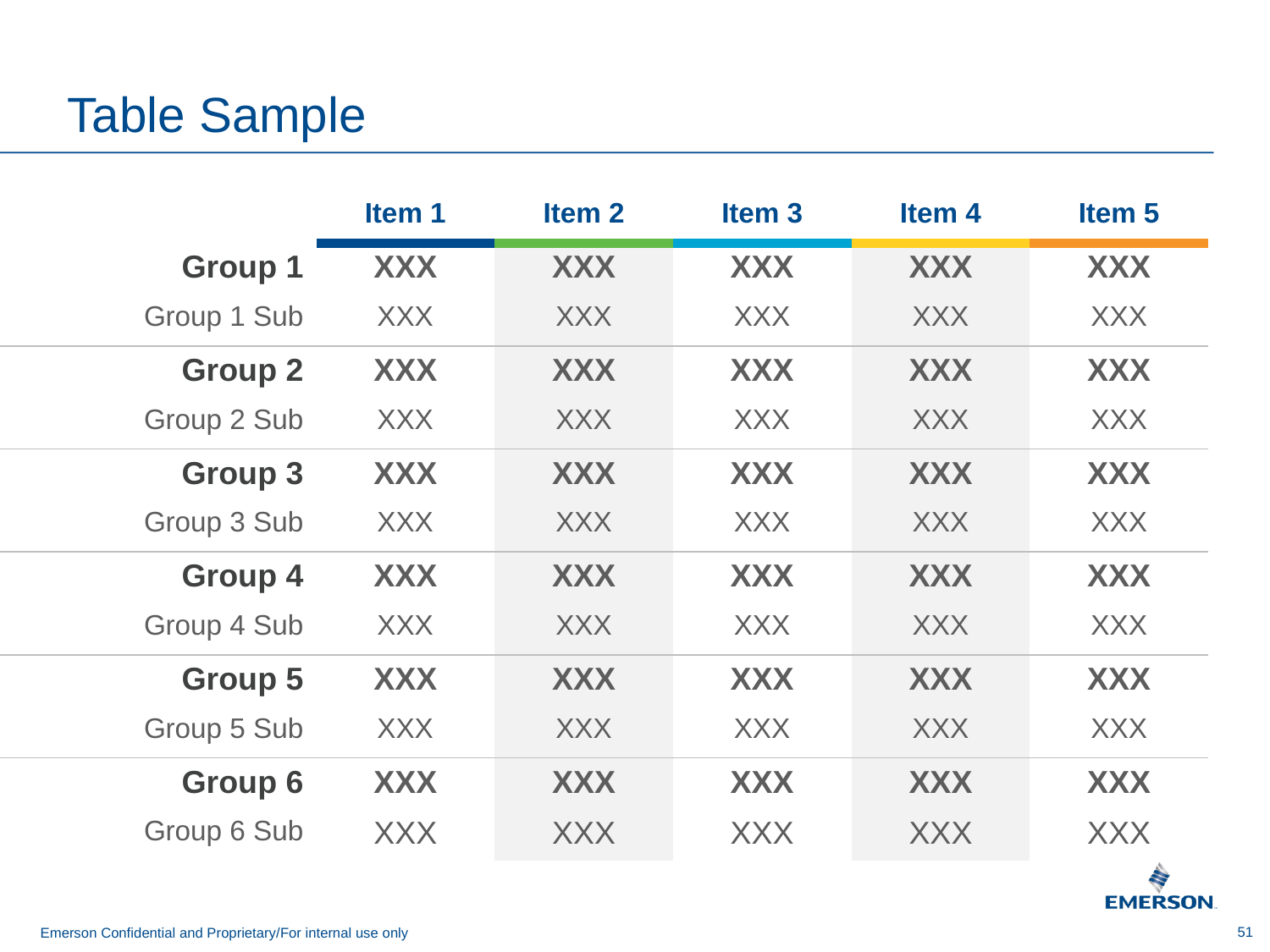

# Table Sample
|  | Item 1 | Item 2 | Item 3 | Item 4 | Item 5 |
| --- | --- | --- | --- | --- | --- |
| Group 1 | XXX | XXX | XXX | XXX | XXX |
| Group 1 Sub | XXX | XXX | XXX | XXX | XXX |
| Group 2 | XXX | XXX | XXX | XXX | XXX |
| Group 2 Sub | XXX | XXX | XXX | XXX | XXX |
| Group 3 | XXX | XXX | XXX | XXX | XXX |
| Group 3 Sub | XXX | XXX | XXX | XXX | XXX |
| Group 4 | XXX | XXX | XXX | XXX | XXX |
| Group 4 Sub | XXX | XXX | XXX | XXX | XXX |
| Group 5 | XXX | XXX | XXX | XXX | XXX |
| Group 5 Sub | XXX | XXX | XXX | XXX | XXX |
| Group 6 | XXX | XXX | XXX | XXX | XXX |
| Group 6 Sub | XXX | XXX | XXX | XXX | XXX |
Emerson Confidential and Proprietary/For internal use only